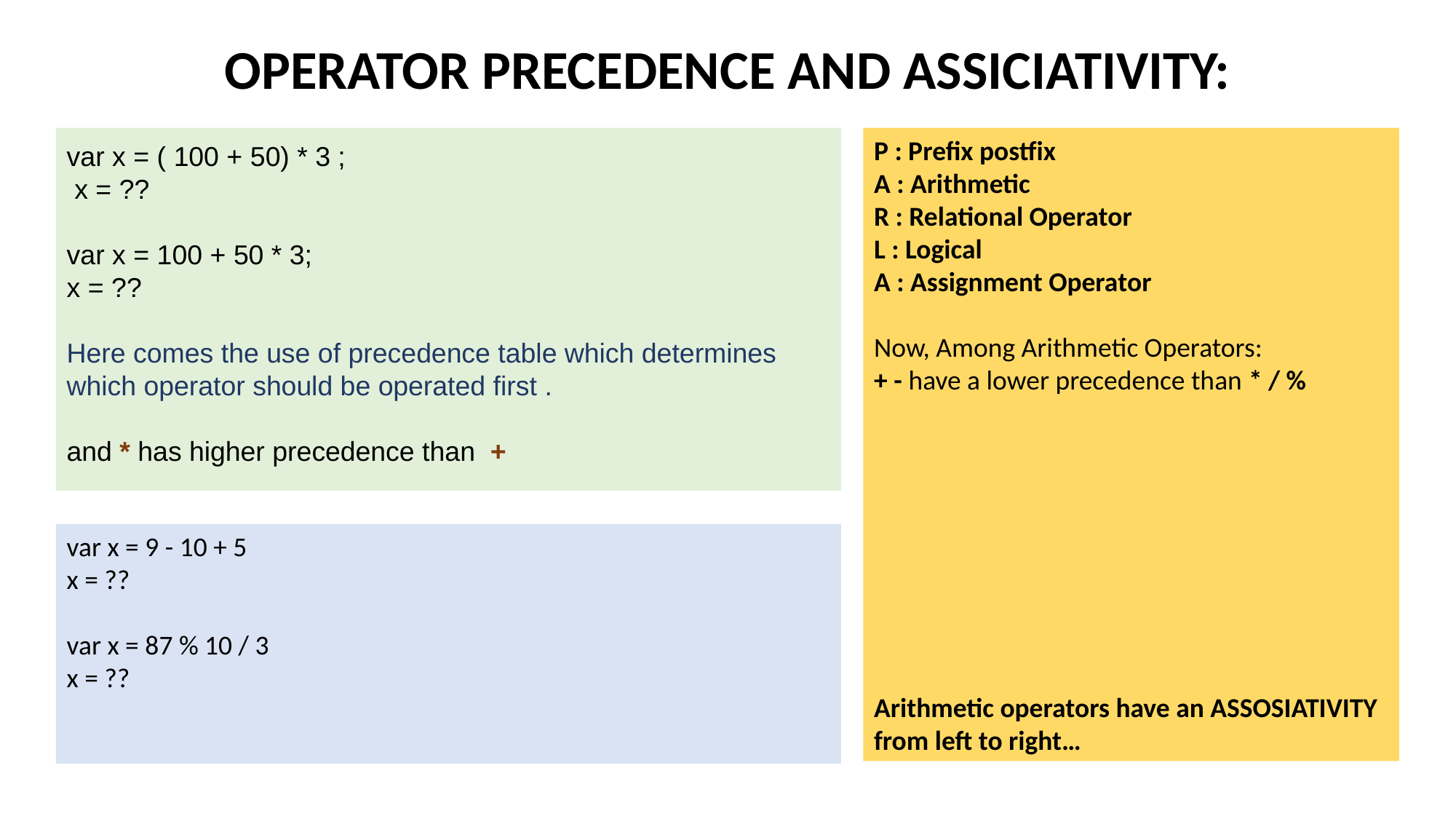

OPERATOR PRECEDENCE AND ASSICIATIVITY:
var x = ( 100 + 50) * 3 ;
 x = ??

var x = 100 + 50 * 3;
x = ??

Here comes the use of precedence table which determines which operator should be operated first .

and * has higher precedence than  +
P : Prefix postfix
A : Arithmetic
R : Relational Operator
L : Logical
A : Assignment Operator

Now, Among Arithmetic Operators:
+ - have a lower precedence than * / %

Arithmetic operators have an ASSOSIATIVITY from left to right…
var x = 9 - 10 + 5
x = ??

var x = 87 % 10 / 3
x = ??